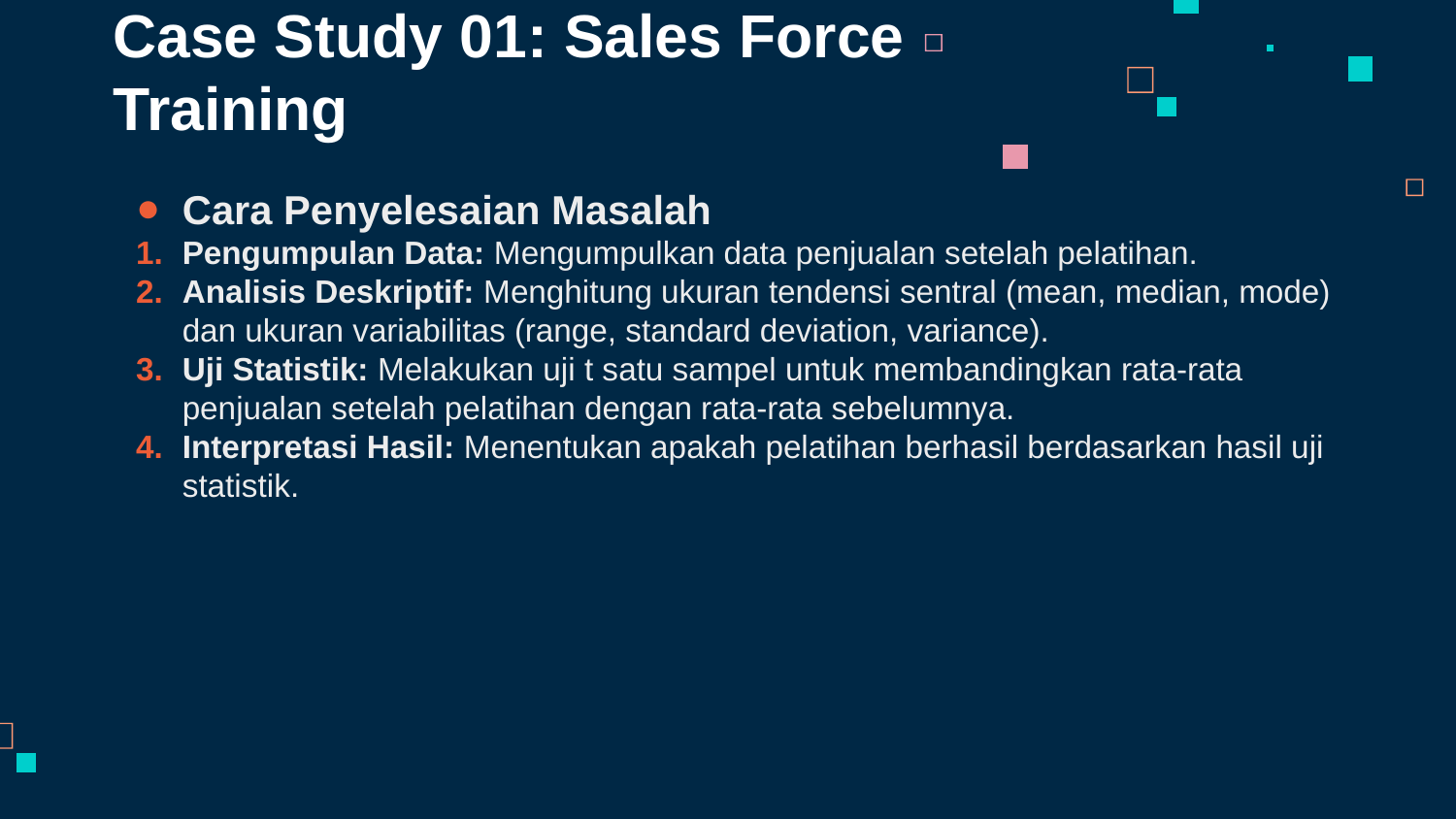

# Case Study 01: Sales Force Training
Cara Penyelesaian Masalah
Pengumpulan Data: Mengumpulkan data penjualan setelah pelatihan.
Analisis Deskriptif: Menghitung ukuran tendensi sentral (mean, median, mode) dan ukuran variabilitas (range, standard deviation, variance).
Uji Statistik: Melakukan uji t satu sampel untuk membandingkan rata-rata penjualan setelah pelatihan dengan rata-rata sebelumnya.
Interpretasi Hasil: Menentukan apakah pelatihan berhasil berdasarkan hasil uji statistik.